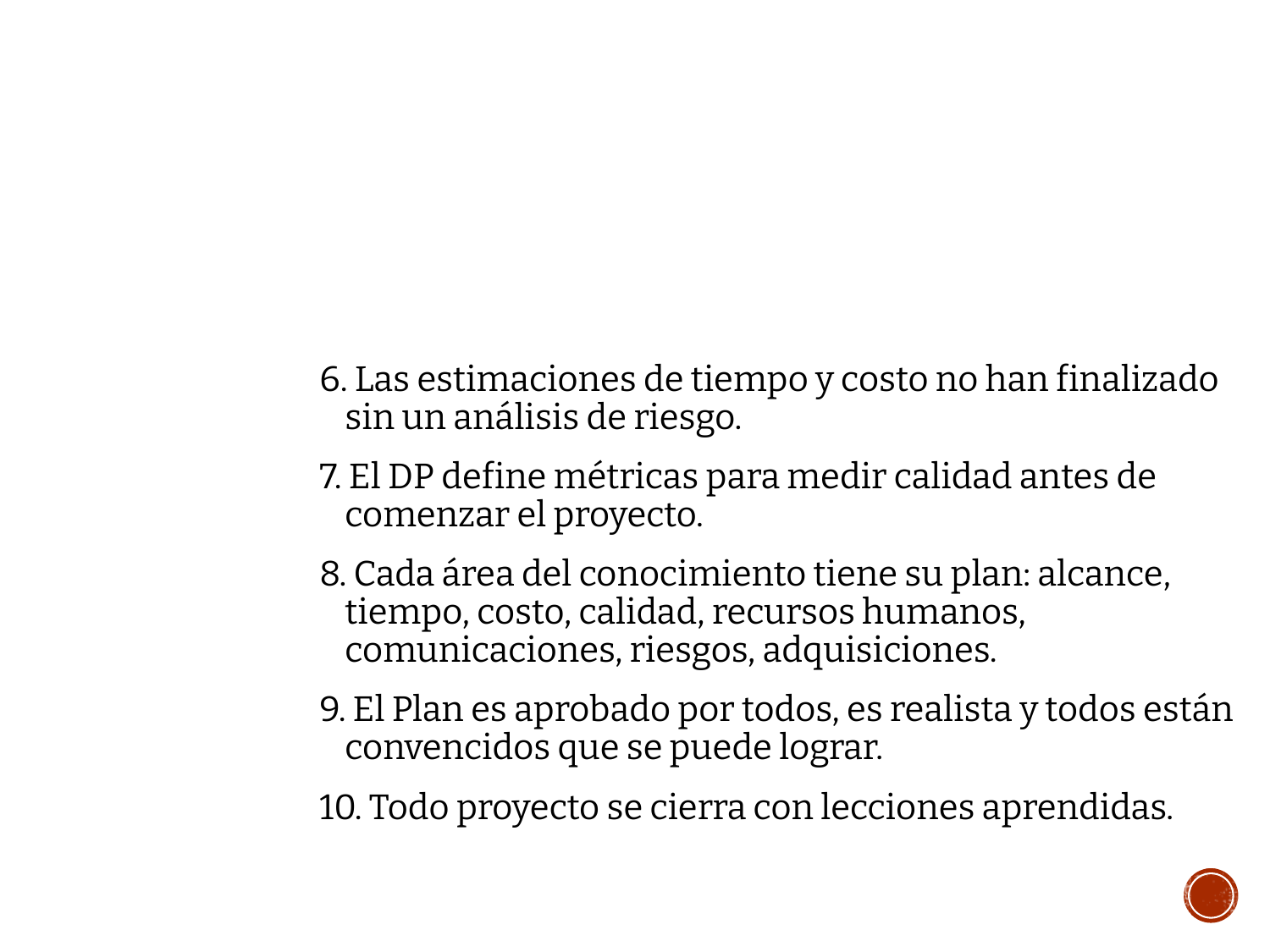

#

6. Las estimaciones de tiempo y costo no han finalizado sin un análisis de riesgo.
7. El DP define métricas para medir calidad antes de comenzar el proyecto.
8. Cada área del conocimiento tiene su plan: alcance, tiempo, costo, calidad, recursos humanos, comunicaciones, riesgos, adquisiciones.
9. El Plan es aprobado por todos, es realista y todos están convencidos que se puede lograr.
10. Todo proyecto se cierra con lecciones aprendidas.